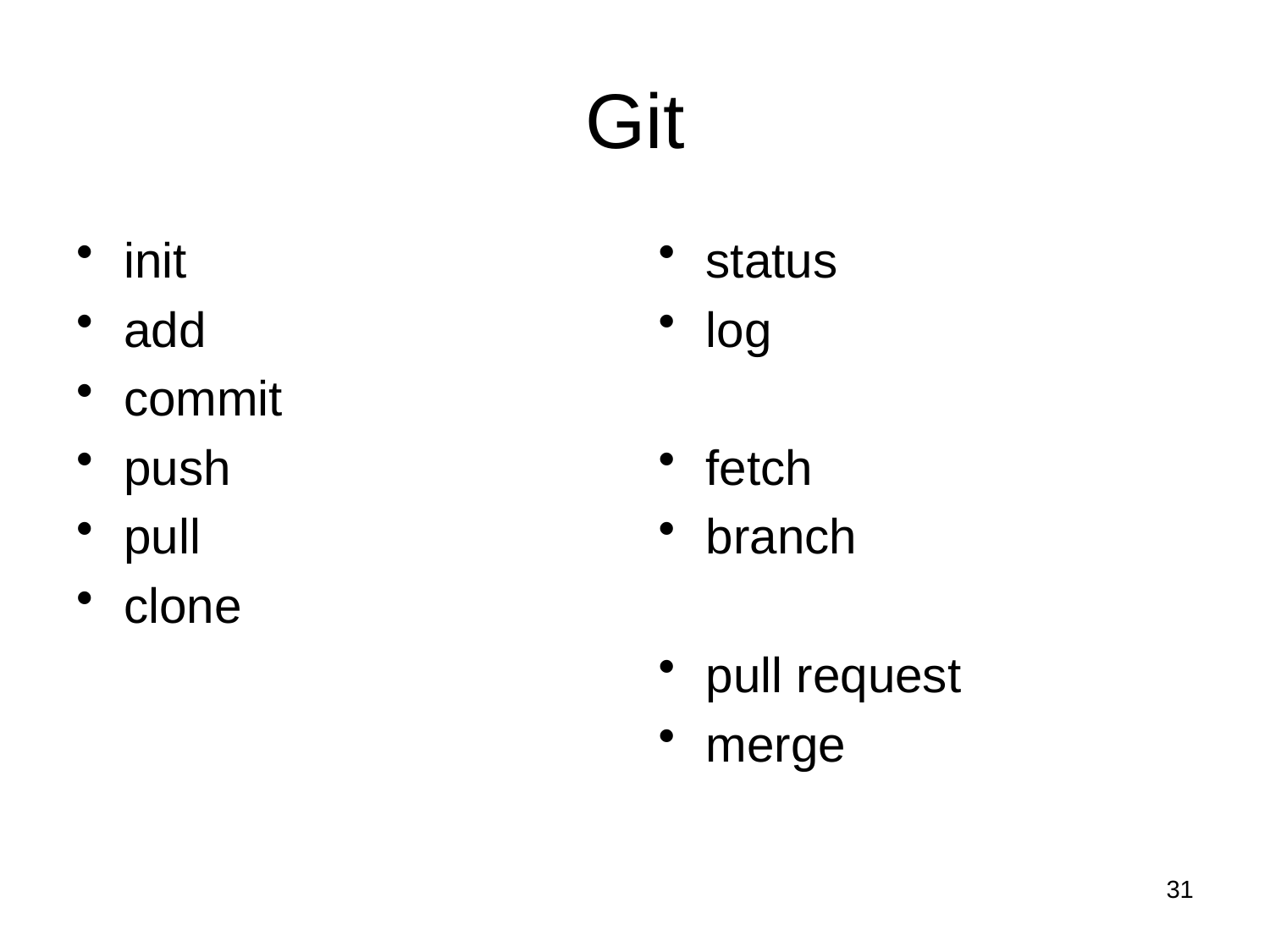

# Git
init
add
commit
push
pull
clone

status
log

fetch
branch

pull request
merge
31